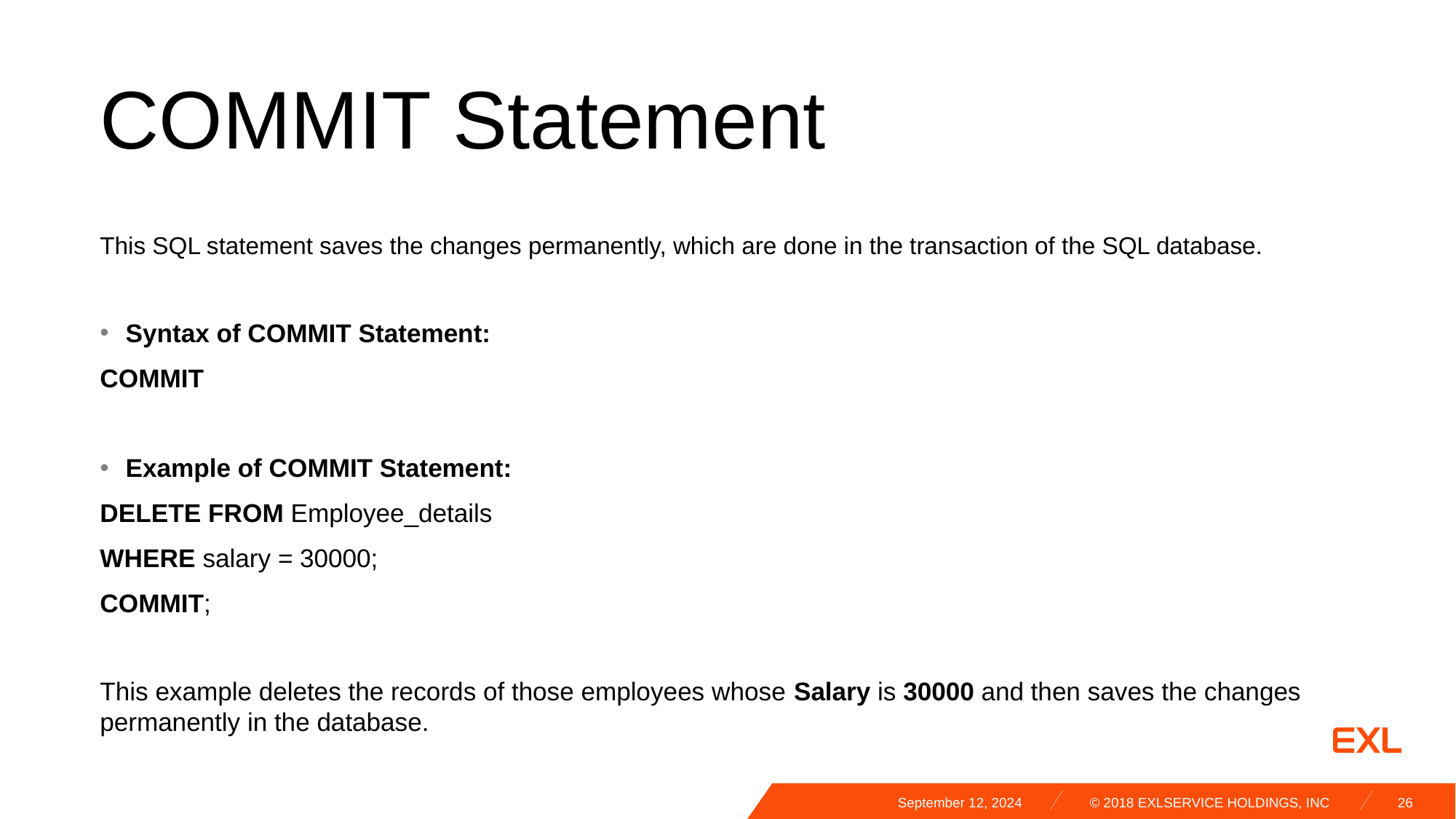

# COMMIT Statement
This SQL statement saves the changes permanently, which are done in the transaction of the SQL database.

Syntax of COMMIT Statement:
COMMIT

Example of COMMIT Statement:
DELETE FROM Employee_details
WHERE salary = 30000;
COMMIT;

This example deletes the records of those employees whose Salary is 30000 and then saves the changes permanently in the database.